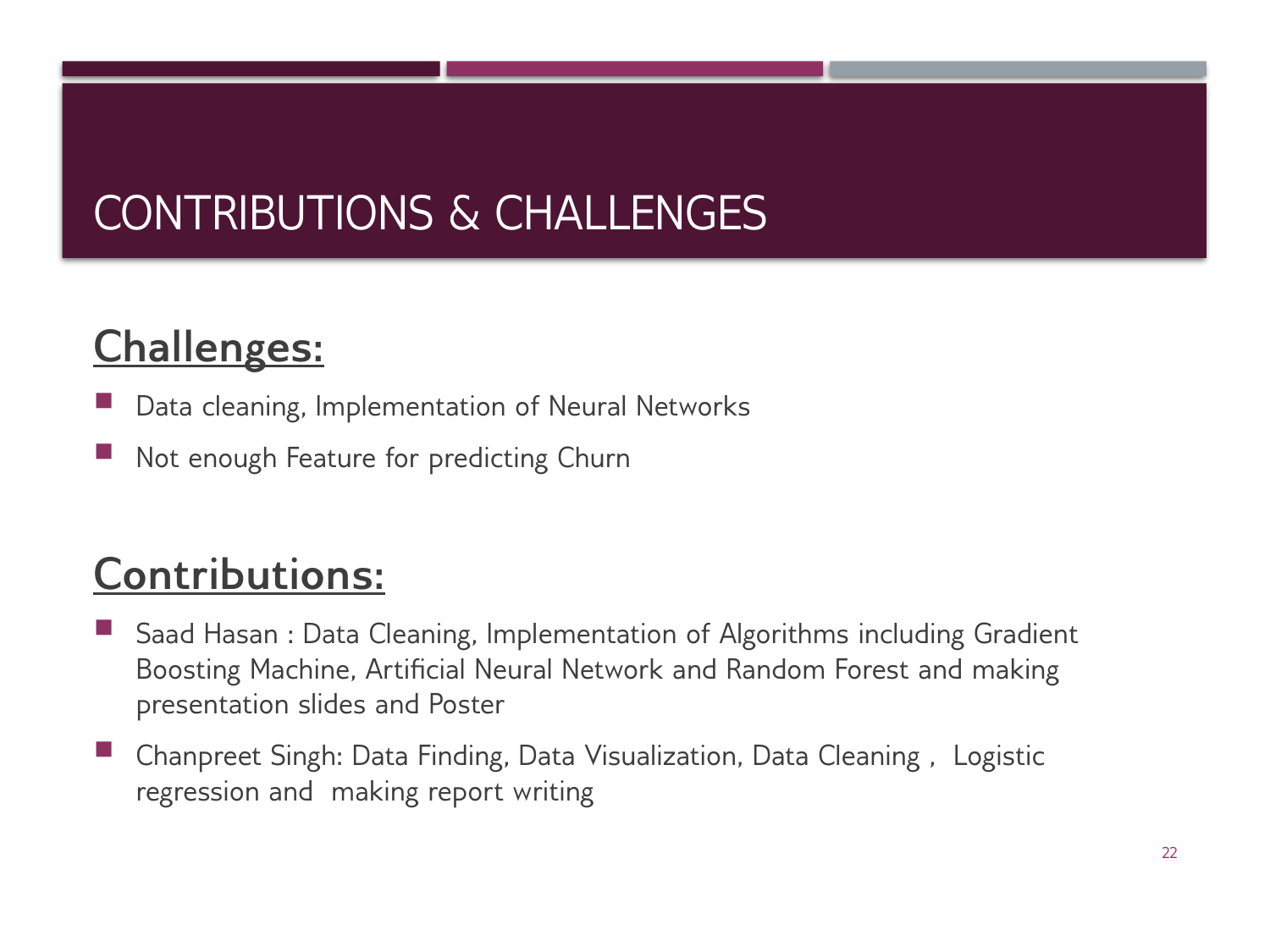

# Contributions & Challenges
Challenges:
Data cleaning, Implementation of Neural Networks
Not enough Feature for predicting Churn

Contributions:
Saad Hasan : Data Cleaning, Implementation of Algorithms including Gradient Boosting Machine, Artificial Neural Network and Random Forest and making presentation slides and Poster
Chanpreet Singh: Data Finding, Data Visualization, Data Cleaning ,  Logistic regression and  making report writing
22